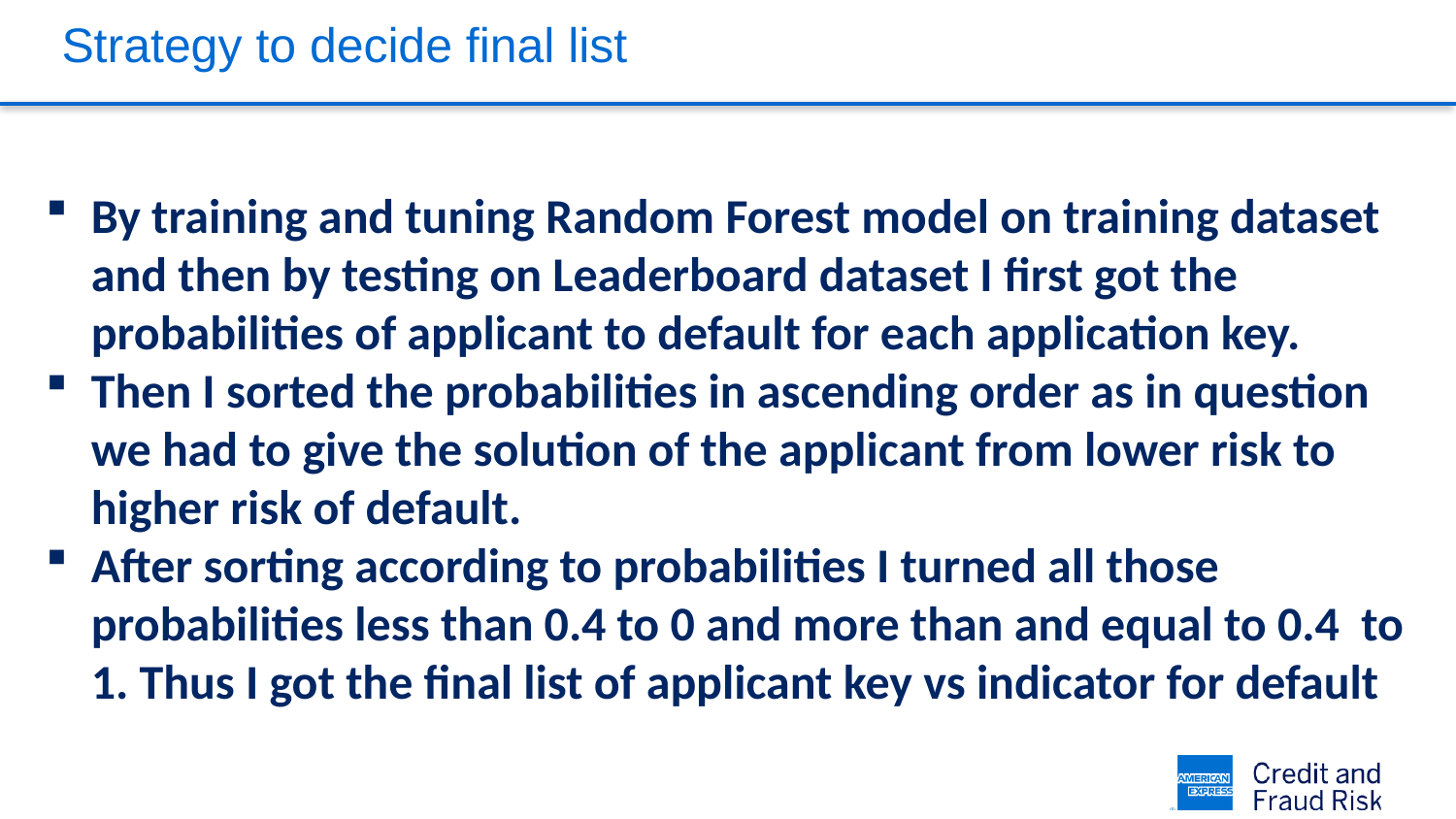

# Strategy to decide final list

By training and tuning Random Forest model on training dataset and then by testing on Leaderboard dataset I first got the probabilities of applicant to default for each application key.
Then I sorted the probabilities in ascending order as in question we had to give the solution of the applicant from lower risk to higher risk of default.
After sorting according to probabilities I turned all those probabilities less than 0.4 to 0 and more than and equal to 0.4  to 1. Thus I got the final list of applicant key vs indicator for default